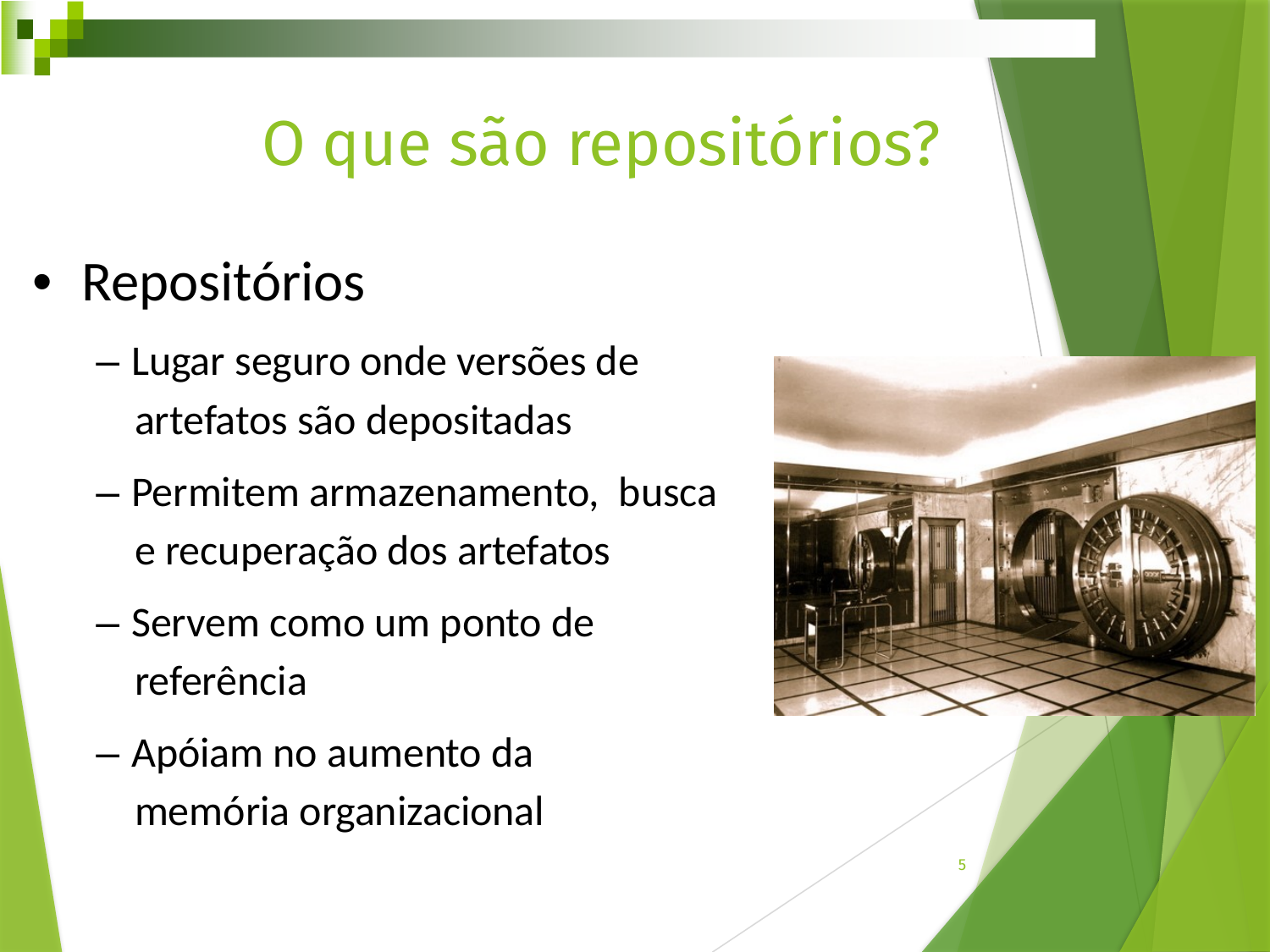

# O que são repositórios?
•	Repositórios
– Lugar seguro onde versões de  artefatos são depositadas
– Permitem armazenamento,  busca e recuperação dos artefatos
– Servem como um ponto de  referência
– Apóiam no aumento da  memória organizacional

5